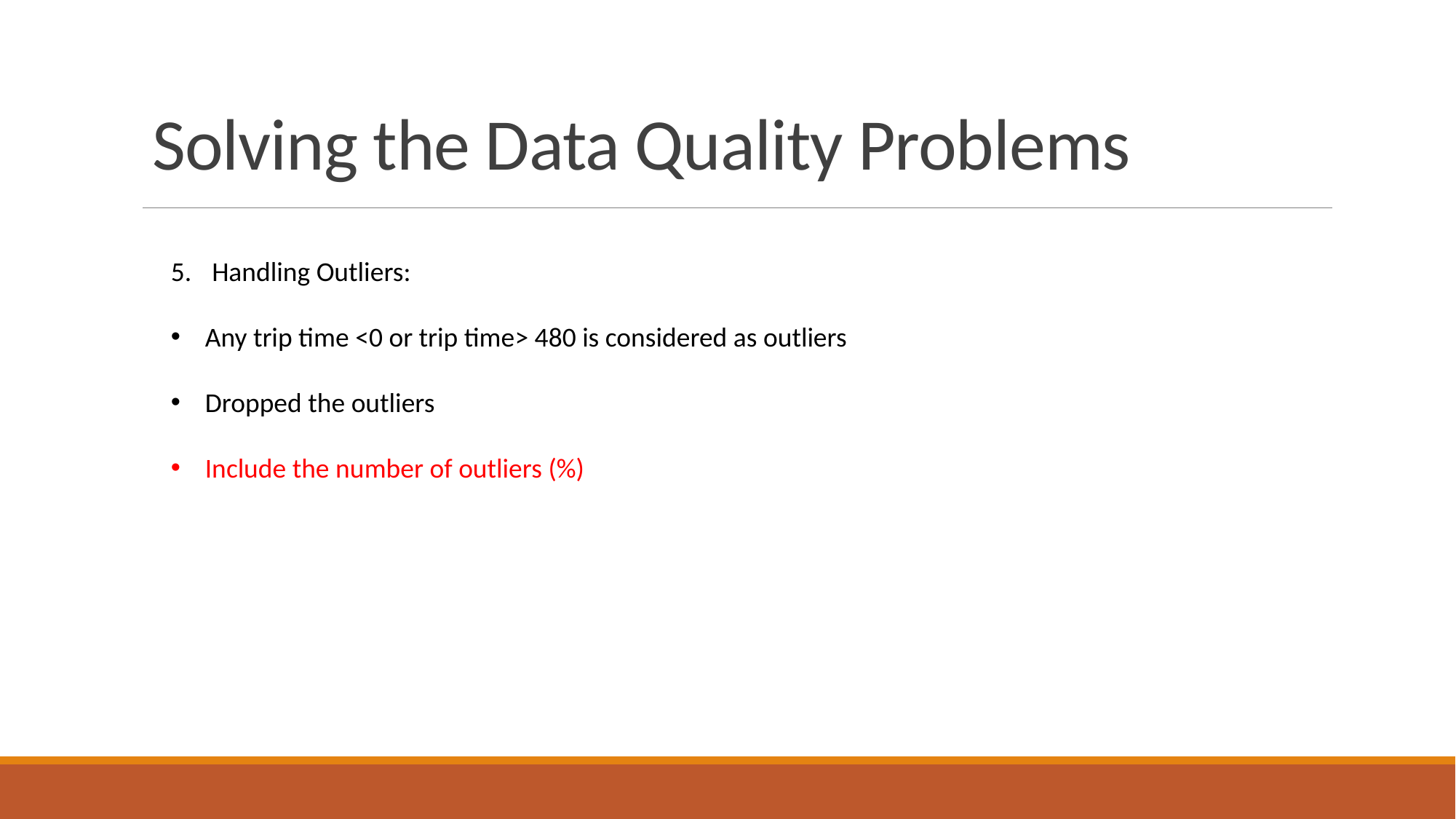

Solving the Data Quality Problems
Handling Outliers:

Any trip time <0 or trip time> 480 is considered as outliers

Dropped the outliers

Include the number of outliers (%)